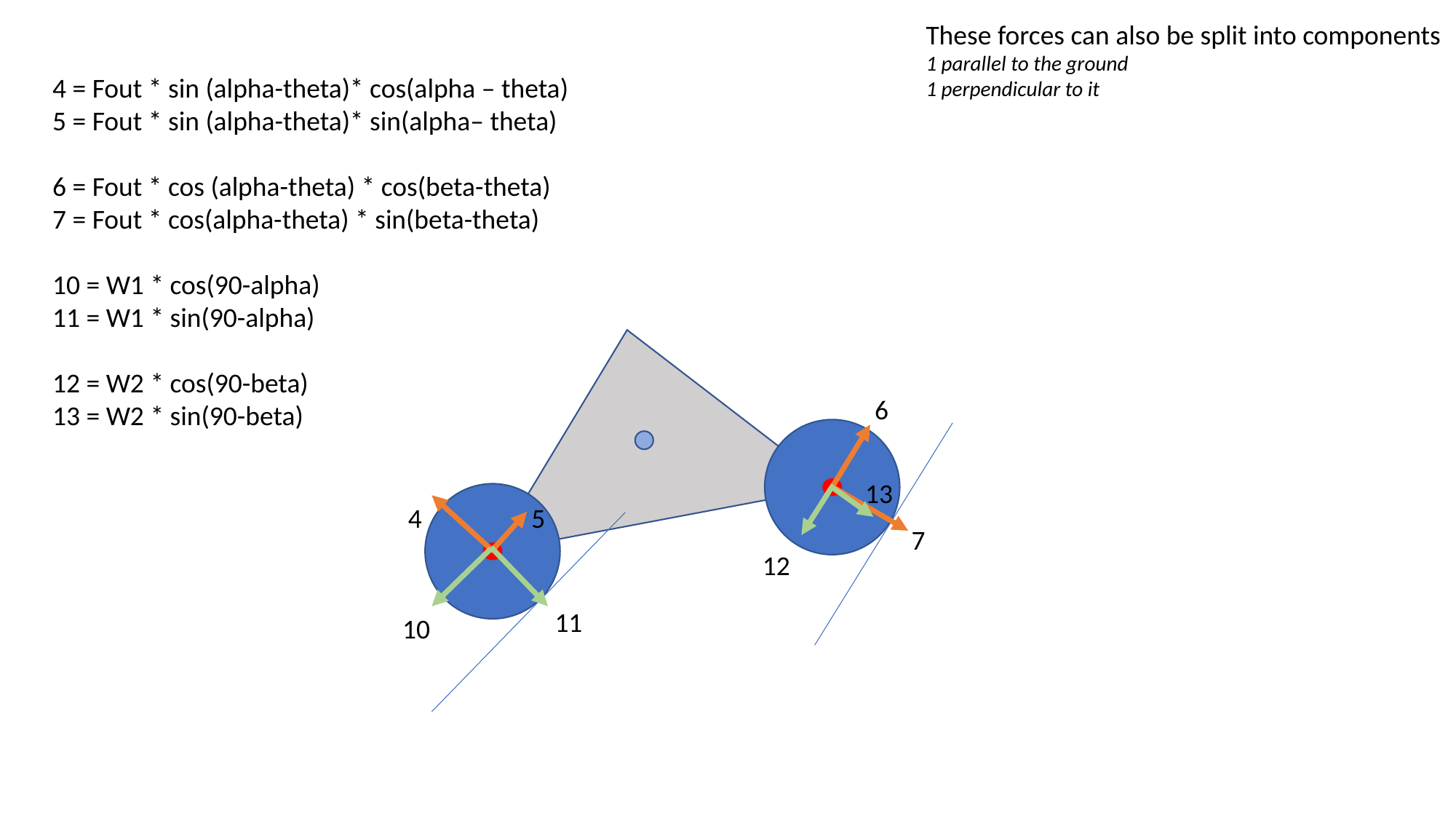

These forces can also be split into components
1 parallel to the ground
1 perpendicular to it
4 = Fout * sin (alpha-theta)* cos(alpha – theta)
5 = Fout * sin (alpha-theta)* sin(alpha– theta)

6 = Fout * cos (alpha-theta) * cos(beta-theta)
7 = Fout * cos(alpha-theta) * sin(beta-theta)

10 = W1 * cos(90-alpha)
11 = W1 * sin(90-alpha)

12 = W2 * cos(90-beta)
13 = W2 * sin(90-beta)

6

13

4
5
7

12
11
10